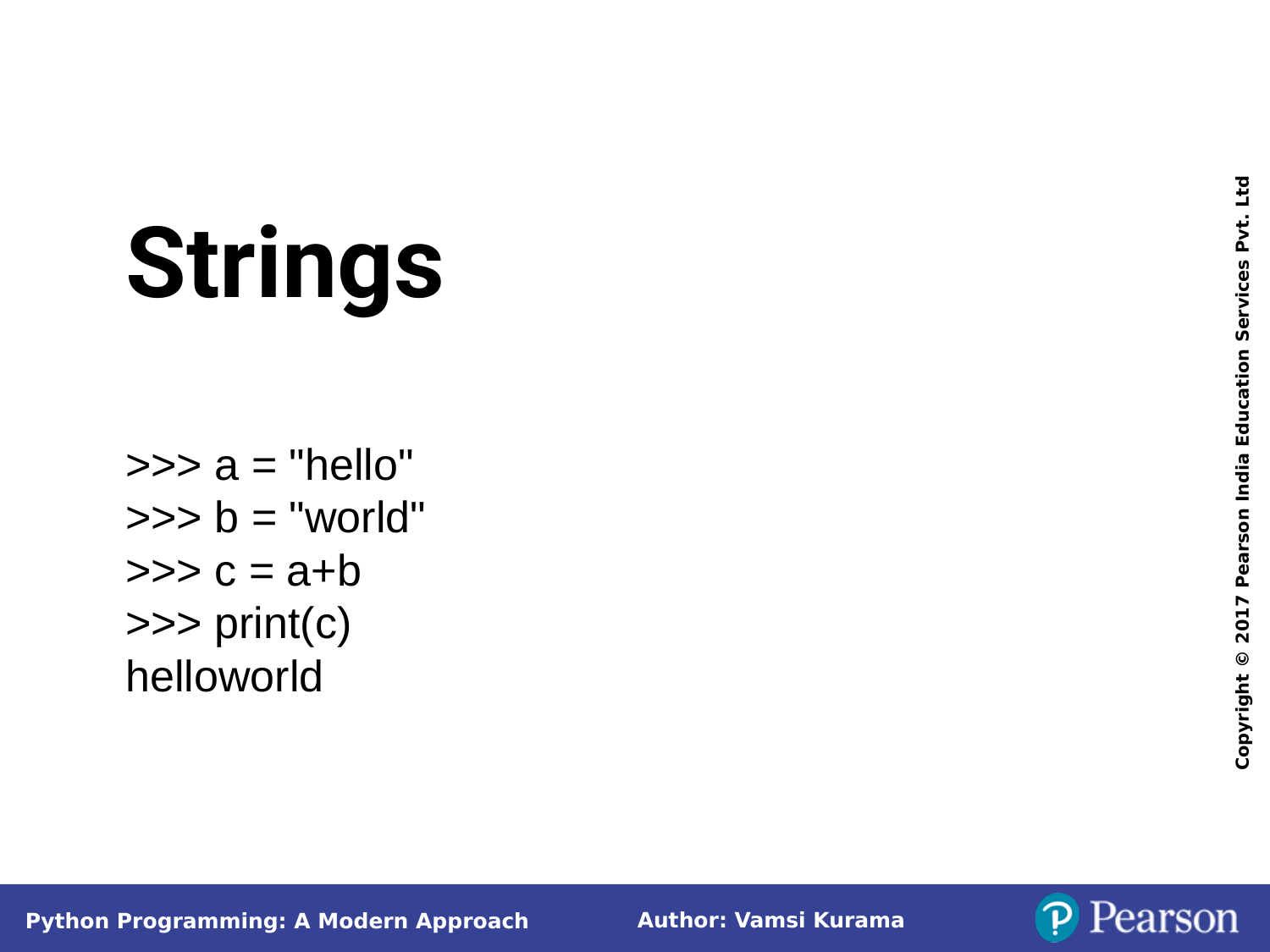

Strings

>>> a = "hello"
>>> b = "world"
>>> c = a+b
>>> print(c)
helloworld